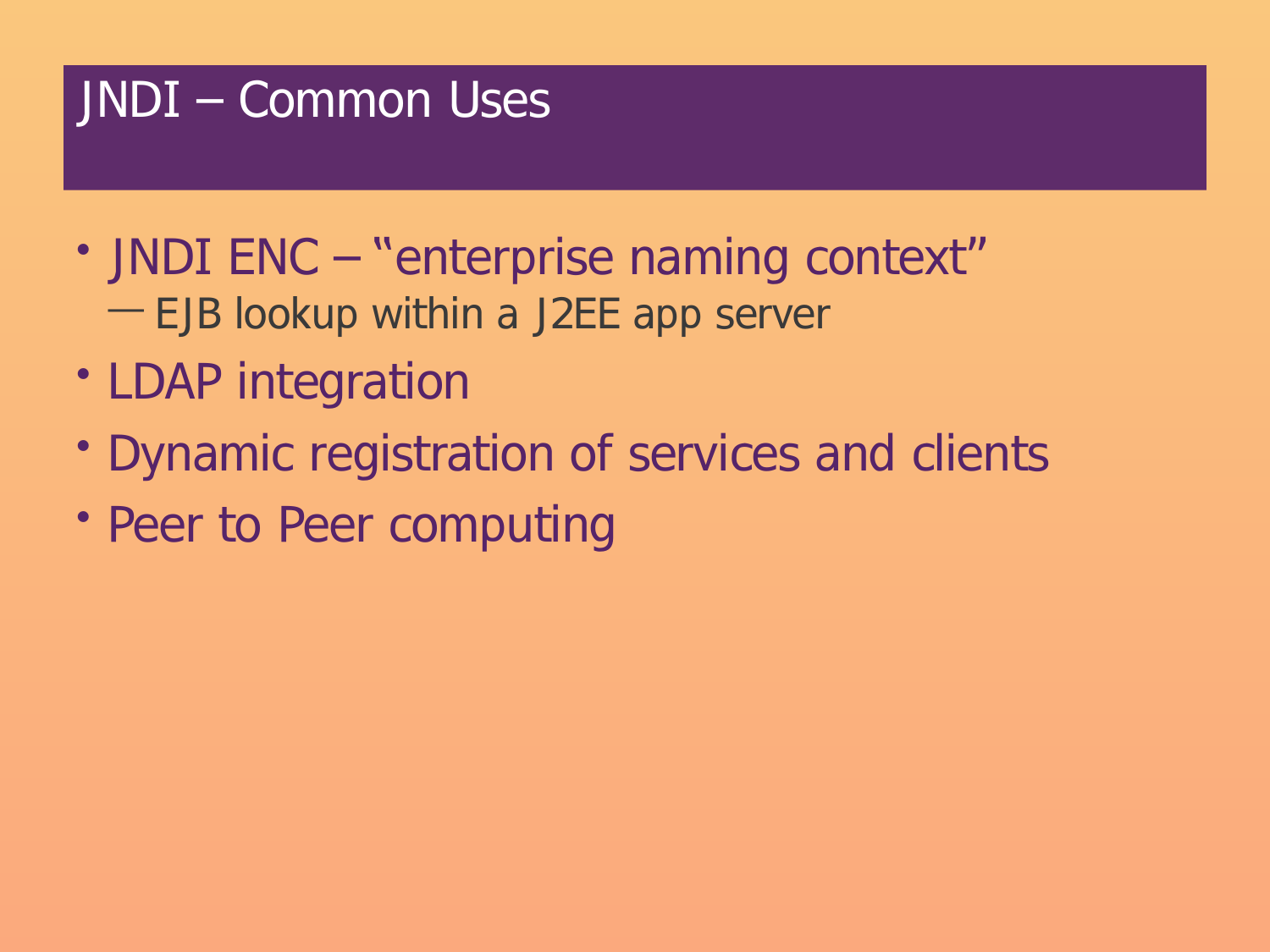

# JNDI – Common Uses
JNDI ENC – “enterprise naming context”
EJB lookup within a J2EE app server
LDAP integration
Dynamic registration of services and clients
Peer to Peer computing